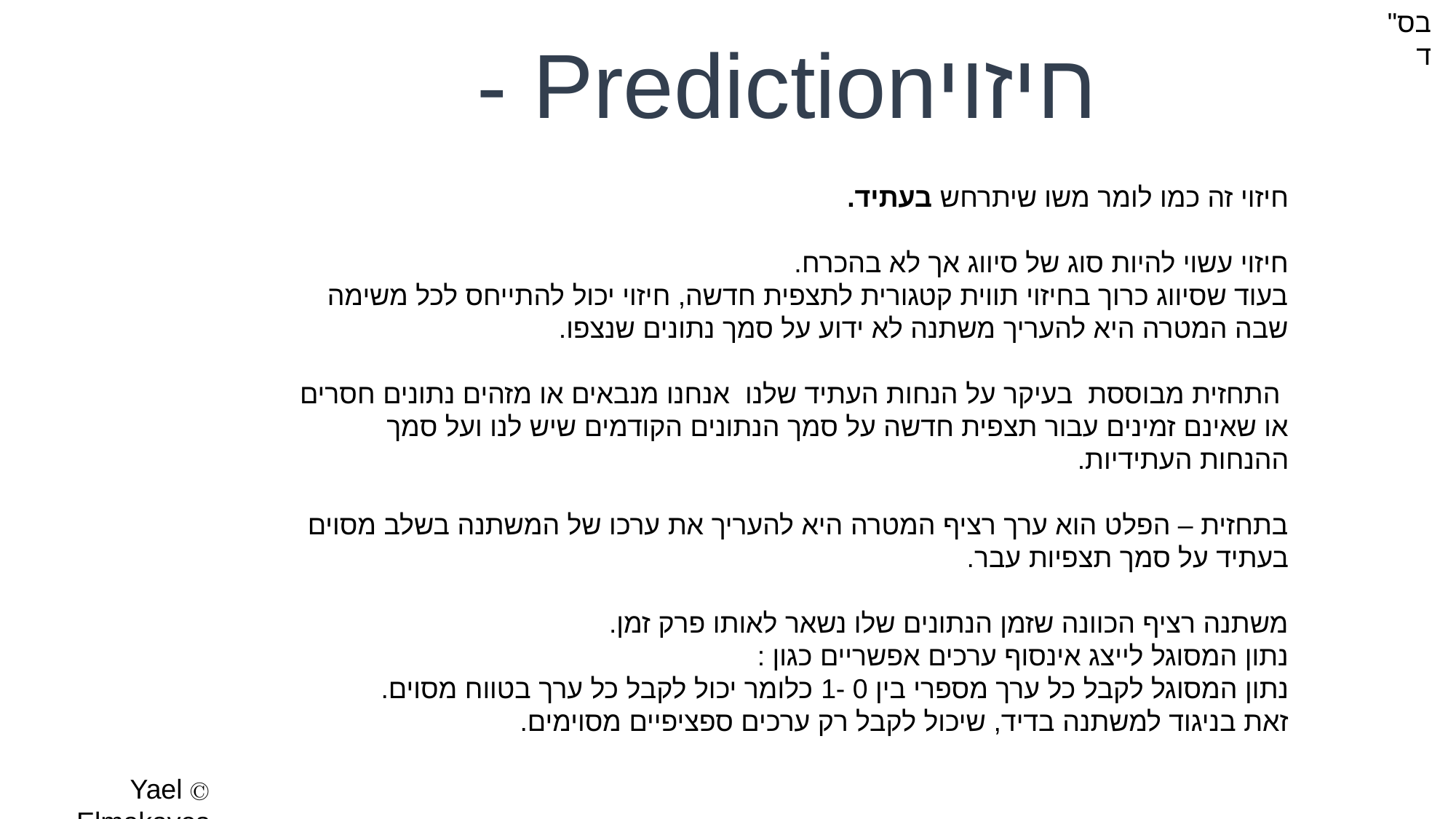

בס"ד
חיזויPrediction -
חיזוי זה כמו לומר משו שיתרחש בעתיד.

חיזוי עשוי להיות סוג של סיווג אך לא בהכרח.
בעוד שסיווג כרוך בחיזוי תווית קטגורית לתצפית חדשה, חיזוי יכול להתייחס לכל משימה שבה המטרה היא להעריך משתנה לא ידוע על סמך נתונים שנצפו.

 התחזית מבוססת  בעיקר על הנחות העתיד שלנו  אנחנו מנבאים או מזהים נתונים חסרים או שאינם זמינים עבור תצפית חדשה על סמך הנתונים הקודמים שיש לנו ועל סמך ההנחות העתידיות.

בתחזית – הפלט הוא ערך רציף המטרה היא להעריך את ערכו של המשתנה בשלב מסוים בעתיד על סמך תצפיות עבר.
משתנה רציף הכוונה שזמן הנתונים שלו נשאר לאותו פרק זמן.
נתון המסוגל לייצג אינסוף ערכים אפשריים כגון :
נתון המסוגל לקבל כל ערך מספרי בין 0 -1 כלומר יכול לקבל כל ערך בטווח מסוים.
זאת בניגוד למשתנה בדיד, שיכול לקבל רק ערכים ספציפיים מסוימים.
© Yael Elmakayes